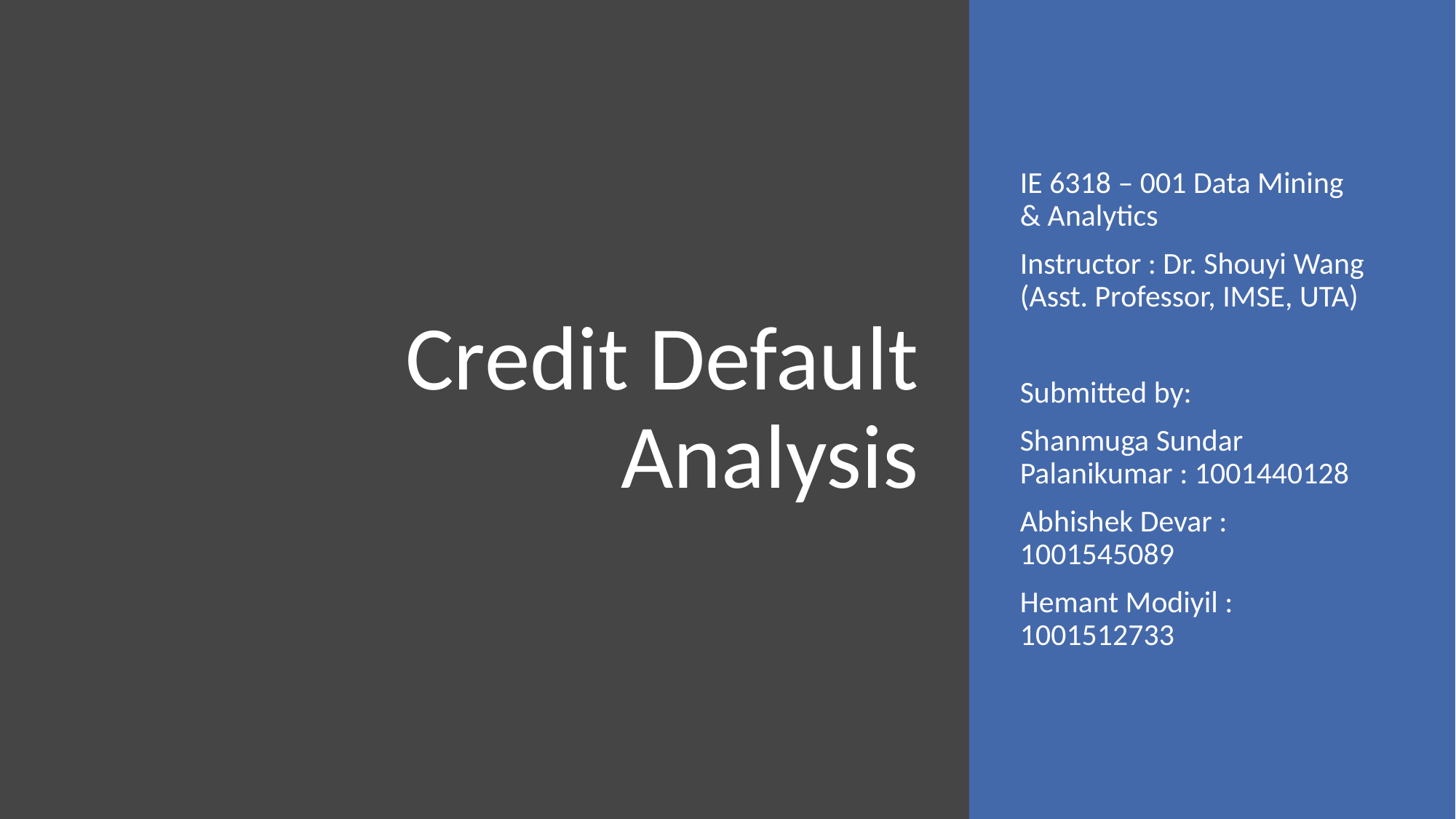

# Credit Default Analysis
IE 6318 – 001 Data Mining & Analytics
Instructor : Dr. Shouyi Wang (Asst. Professor, IMSE, UTA)

Submitted by:
Shanmuga Sundar Palanikumar : 1001440128
Abhishek Devar : 1001545089
Hemant Modiyil : 1001512733